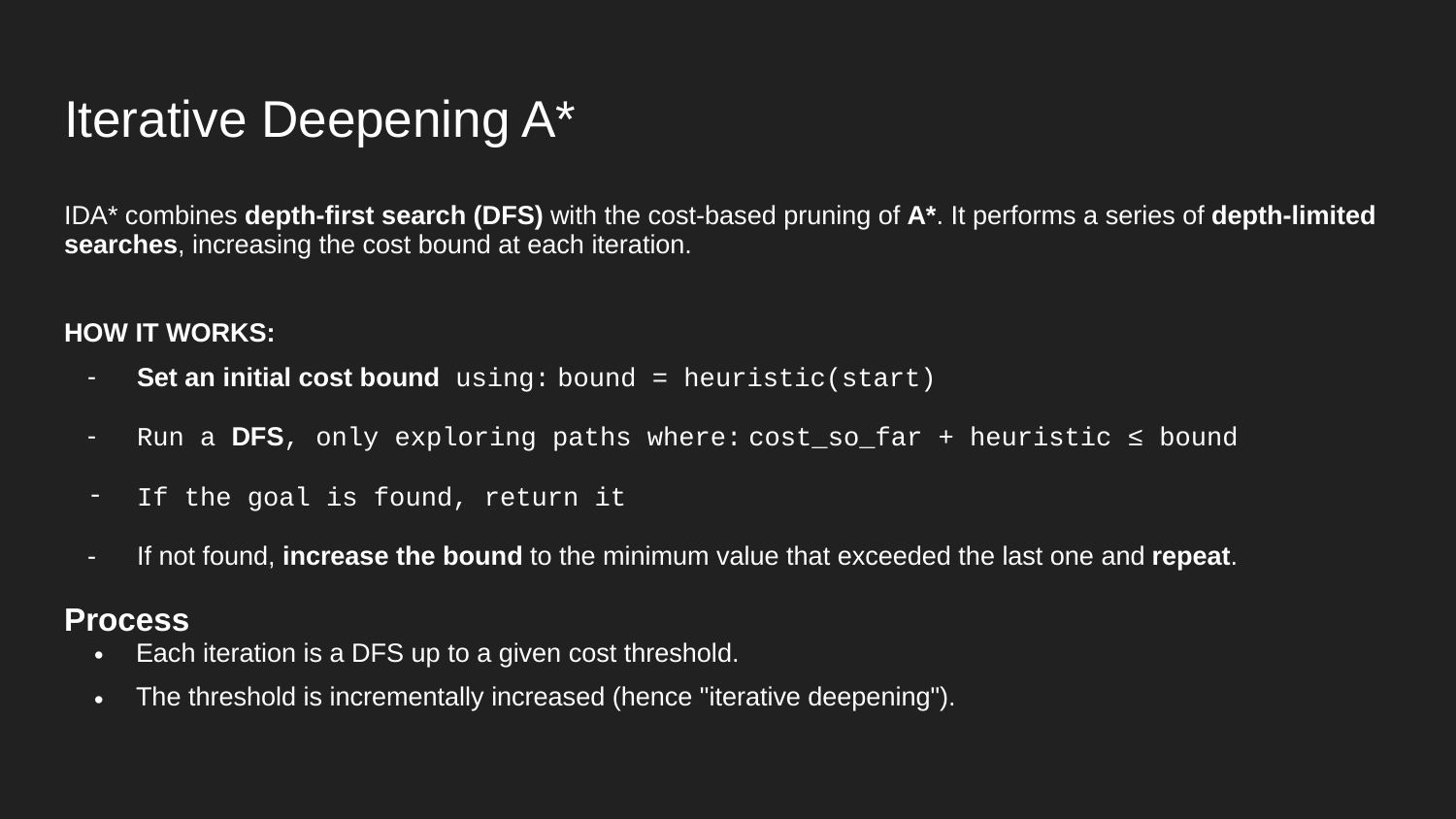

# Iterative Deepening A*
IDA* combines depth-first search (DFS) with the cost-based pruning of A*. It performs a series of depth-limited searches, increasing the cost bound at each iteration.

HOW IT WORKS:
Set an initial cost bound using: bound = heuristic(start)

Run a DFS, only exploring paths where: cost_so_far + heuristic ≤ bound

If the goal is found, return it

If not found, increase the bound to the minimum value that exceeded the last one and repeat.

Process
Each iteration is a DFS up to a given cost threshold.
The threshold is incrementally increased (hence "iterative deepening").